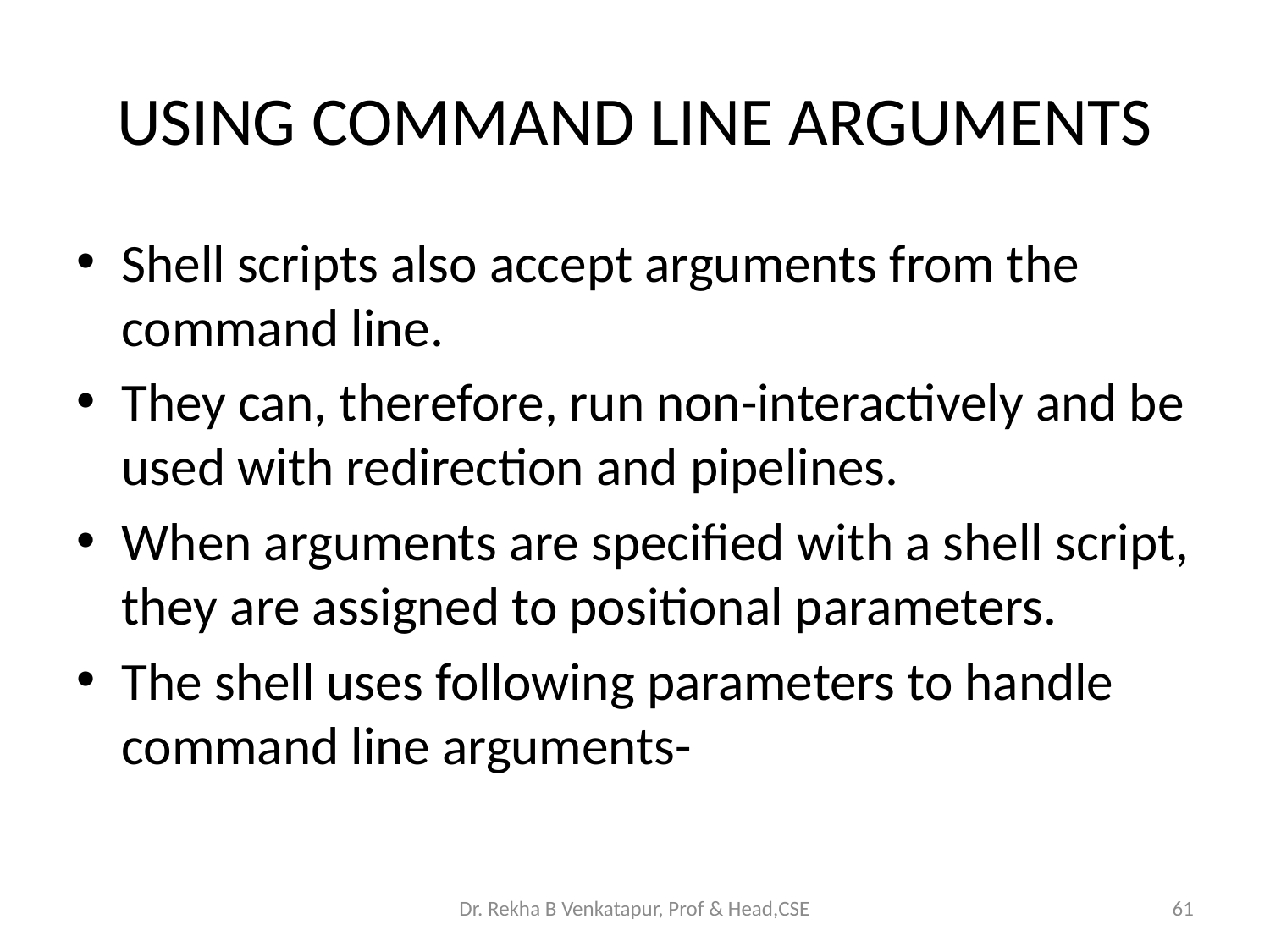

# USING COMMAND LINE ARGUMENTS
Shell scripts also accept arguments from the command line.
They can, therefore, run non-interactively and be used with redirection and pipelines.
When arguments are specified with a shell script, they are assigned to positional parameters.
The shell uses following parameters to handle command line arguments-

Dr. Rekha B Venkatapur, Prof & Head,CSE
61